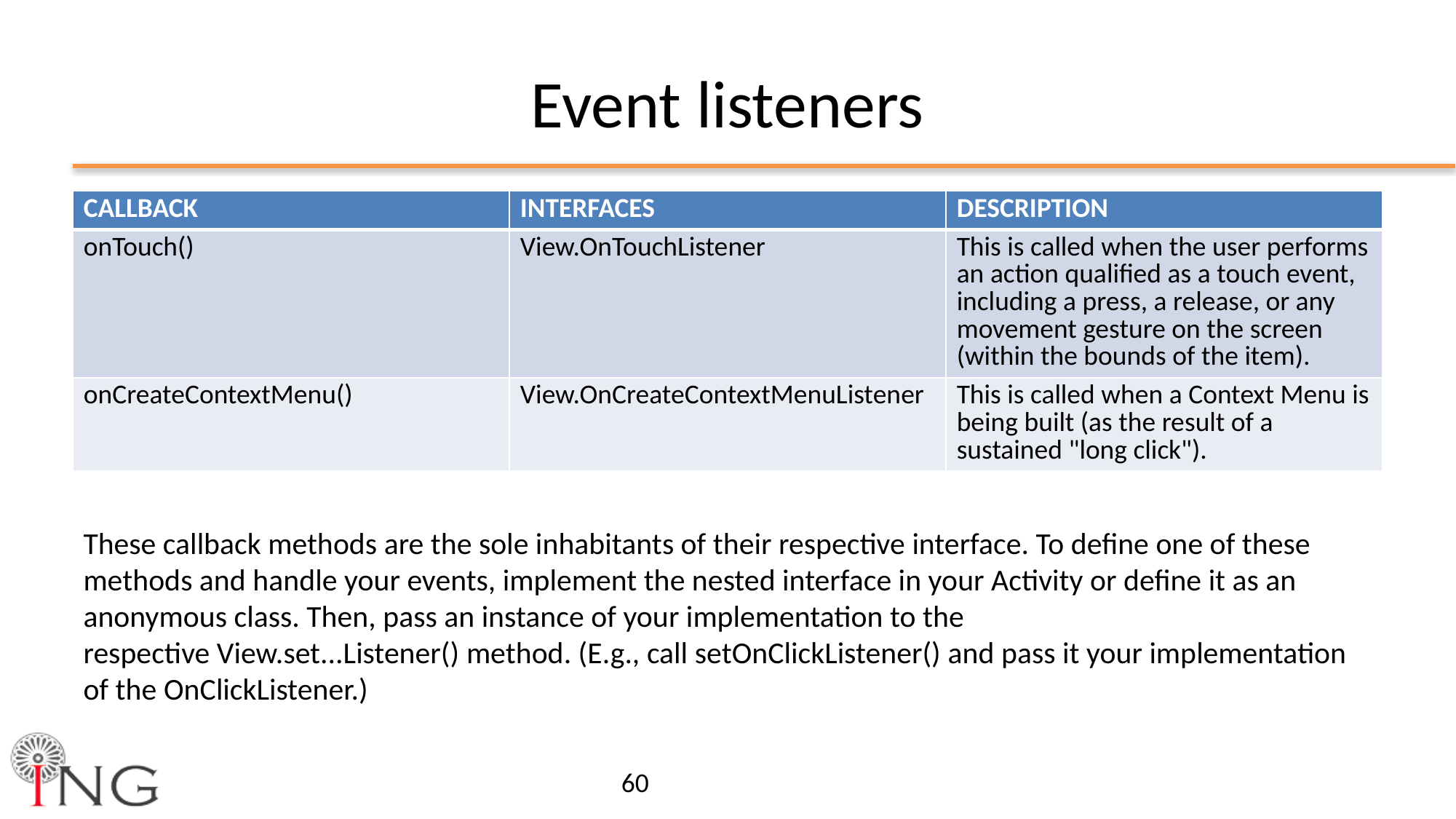

# Event listeners
| CALLBACK | INTERFACES | DESCRIPTION |
| --- | --- | --- |
| onTouch() | View.OnTouchListener | This is called when the user performs an action qualified as a touch event, including a press, a release, or any movement gesture on the screen (within the bounds of the item). |
| onCreateContextMenu() | View.OnCreateContextMenuListener | This is called when a Context Menu is being built (as the result of a sustained "long click"). |
These callback methods are the sole inhabitants of their respective interface. To define one of these methods and handle your events, implement the nested interface in your Activity or define it as an anonymous class. Then, pass an instance of your implementation to the respective View.set...Listener() method. (E.g., call setOnClickListener() and pass it your implementation of the OnClickListener.)
60